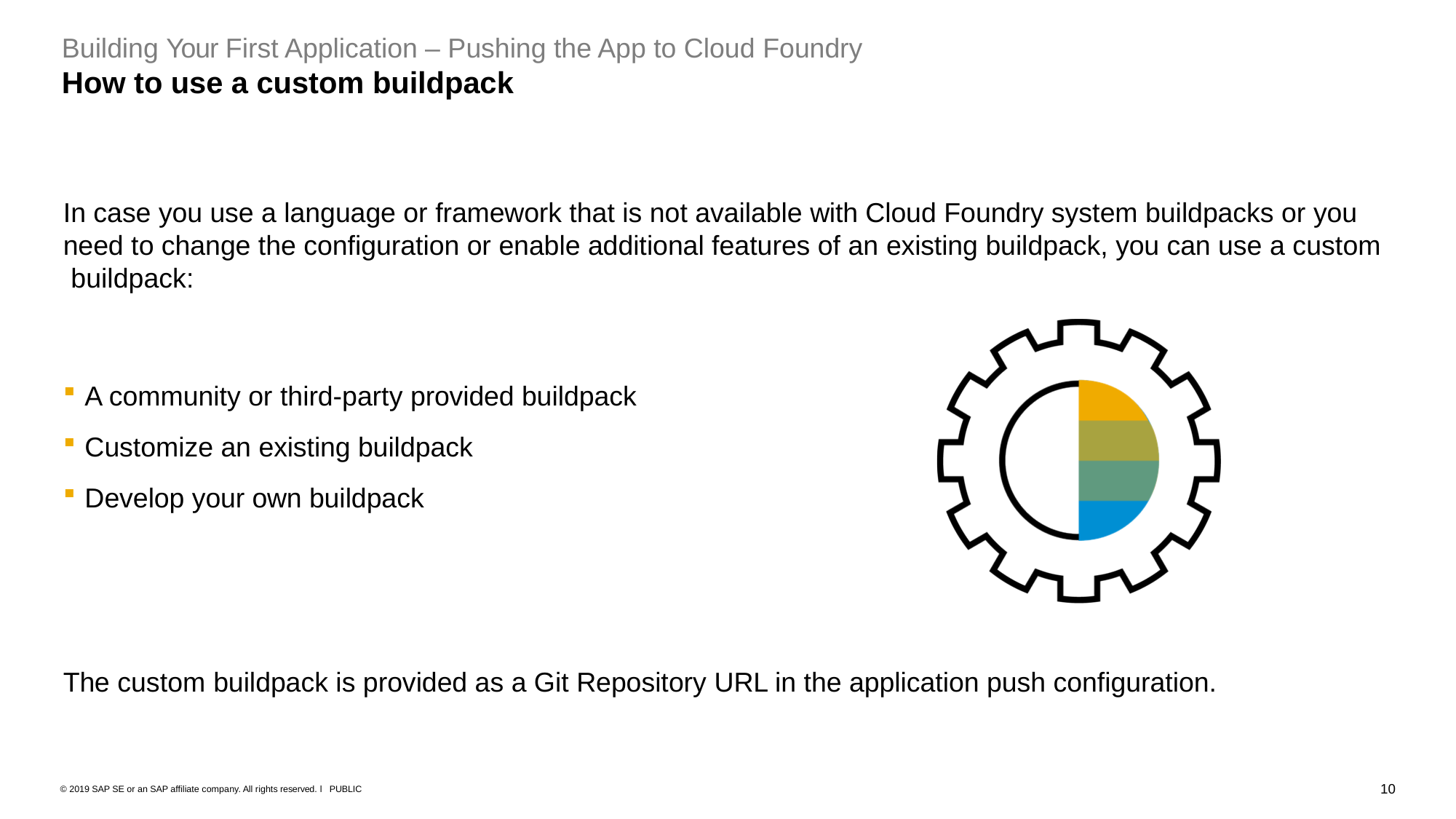

Building Your First Application – Pushing the App to Cloud Foundry
# How to use a custom buildpack
In case you use a language or framework that is not available with Cloud Foundry system buildpacks or you  need to change the configuration or enable additional features of an existing buildpack, you can use a custom  buildpack:

A community or third-party provided buildpack
Customize an existing buildpack
Develop your own buildpack

The custom buildpack is provided as a Git Repository URL in the application push configuration.
10
© 2019 SAP SE or an SAP affiliate company. All rights reserved. ǀ PUBLIC